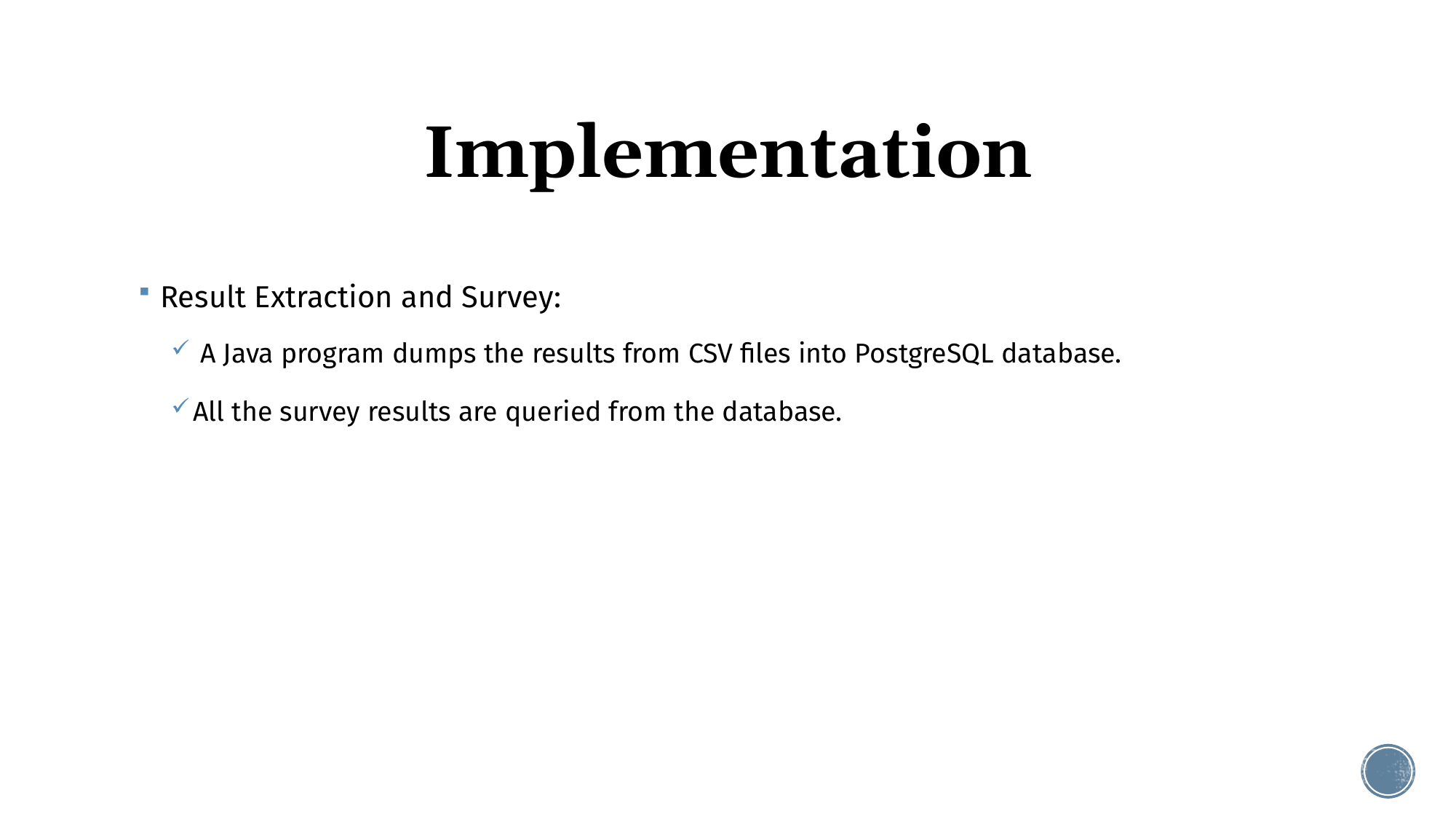

# Implementation
Result Extraction and Survey:
 A Java program dumps the results from CSV files into PostgreSQL database.
All the survey results are queried from the database.